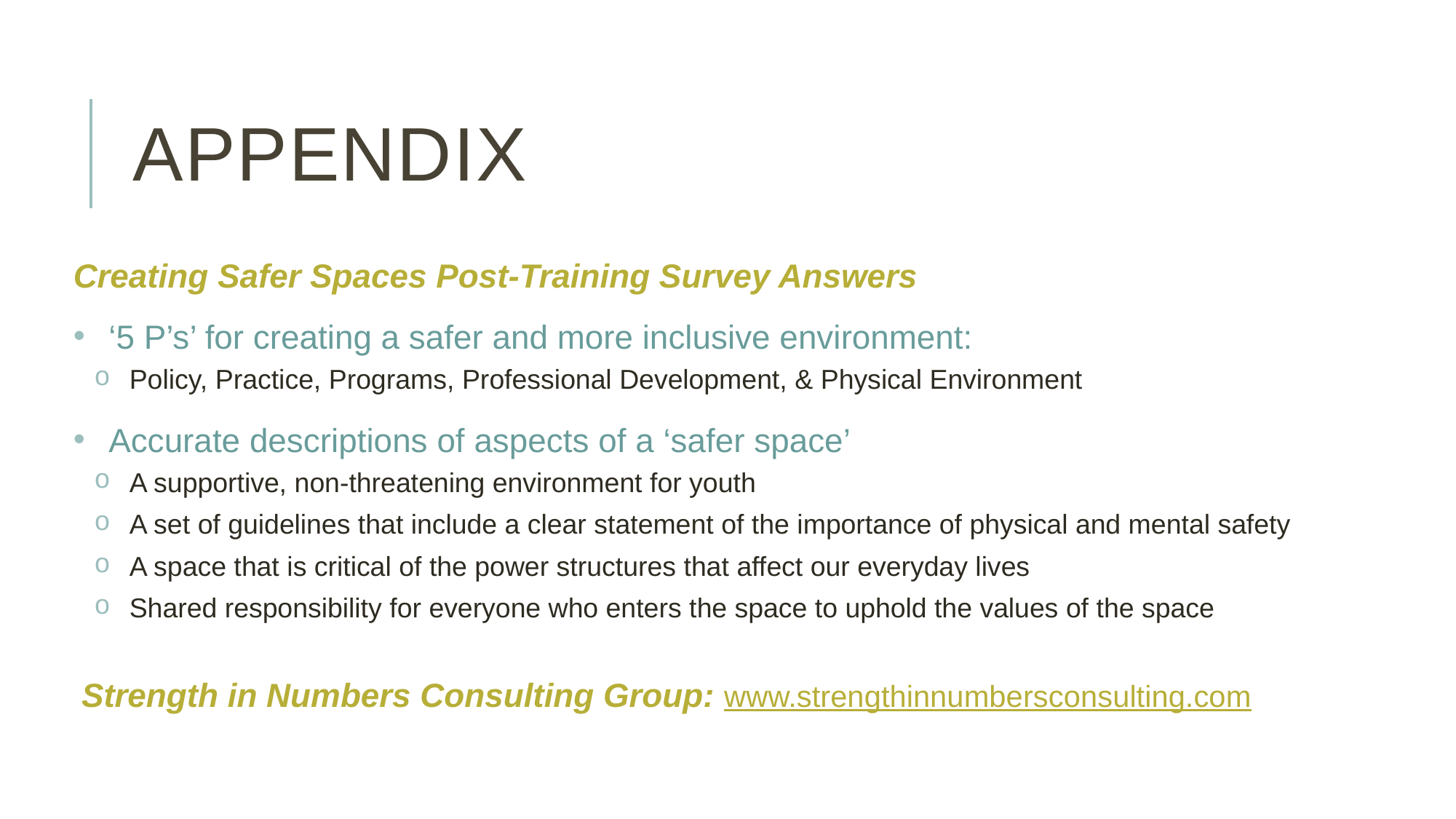

# Appendix
Creating Safer Spaces Post-Training Survey Answers
‘5 P’s’ for creating a safer and more inclusive environment:
Policy, Practice, Programs, Professional Development, & Physical Environment
Accurate descriptions of aspects of a ‘safer space’
A supportive, non-threatening environment for youth
A set of guidelines that include a clear statement of the importance of physical and mental safety
A space that is critical of the power structures that affect our everyday lives
Shared responsibility for everyone who enters the space to uphold the values of the space

Strength in Numbers Consulting Group: www.strengthinnumbersconsulting.com